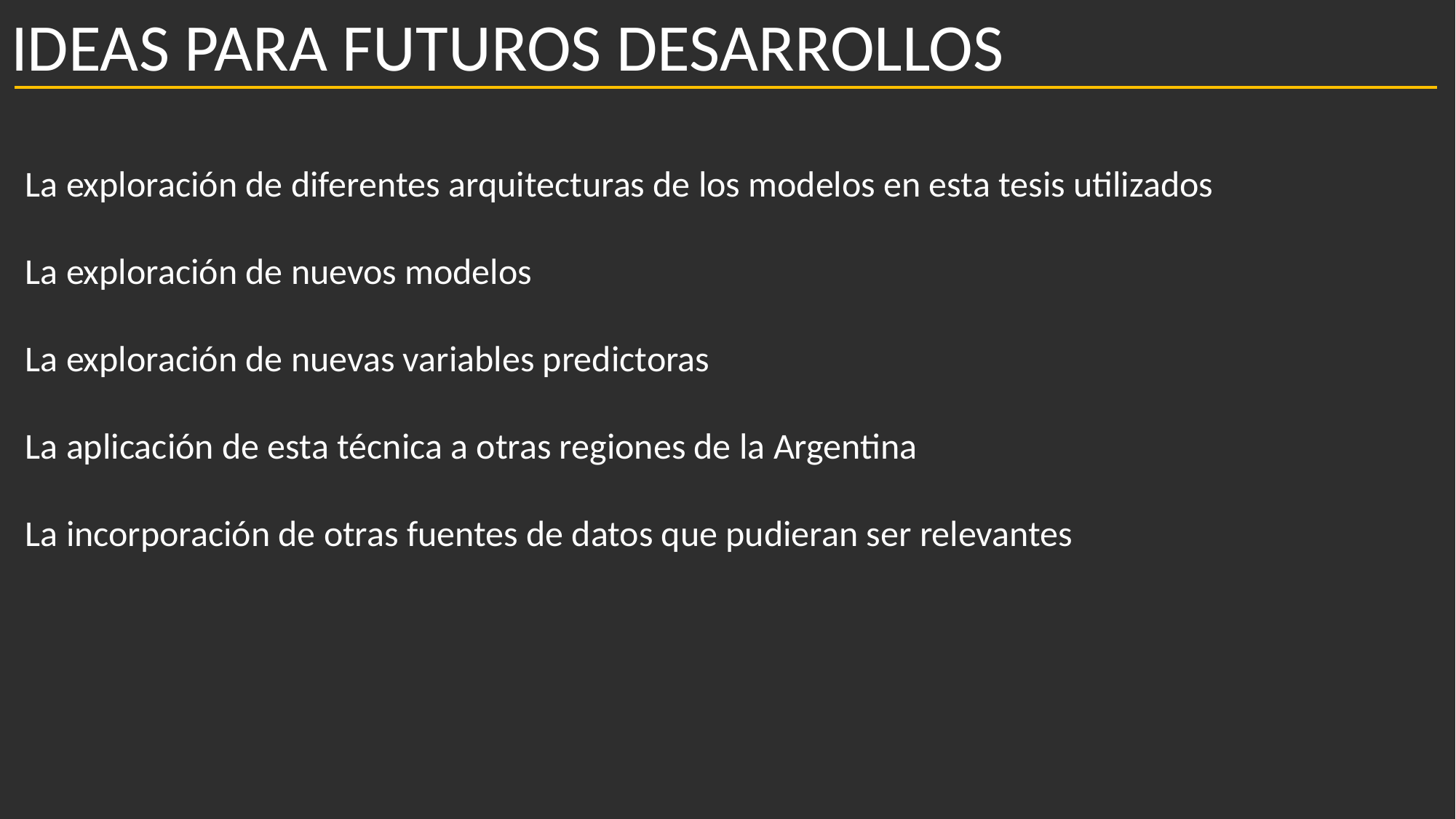

# IDEAS PARA FUTUROS DESARROLLOS
La exploración de diferentes arquitecturas de los modelos en esta tesis utilizados

La exploración de nuevos modelos

La exploración de nuevas variables predictoras

La aplicación de esta técnica a otras regiones de la Argentina

La incorporación de otras fuentes de datos que pudieran ser relevantes